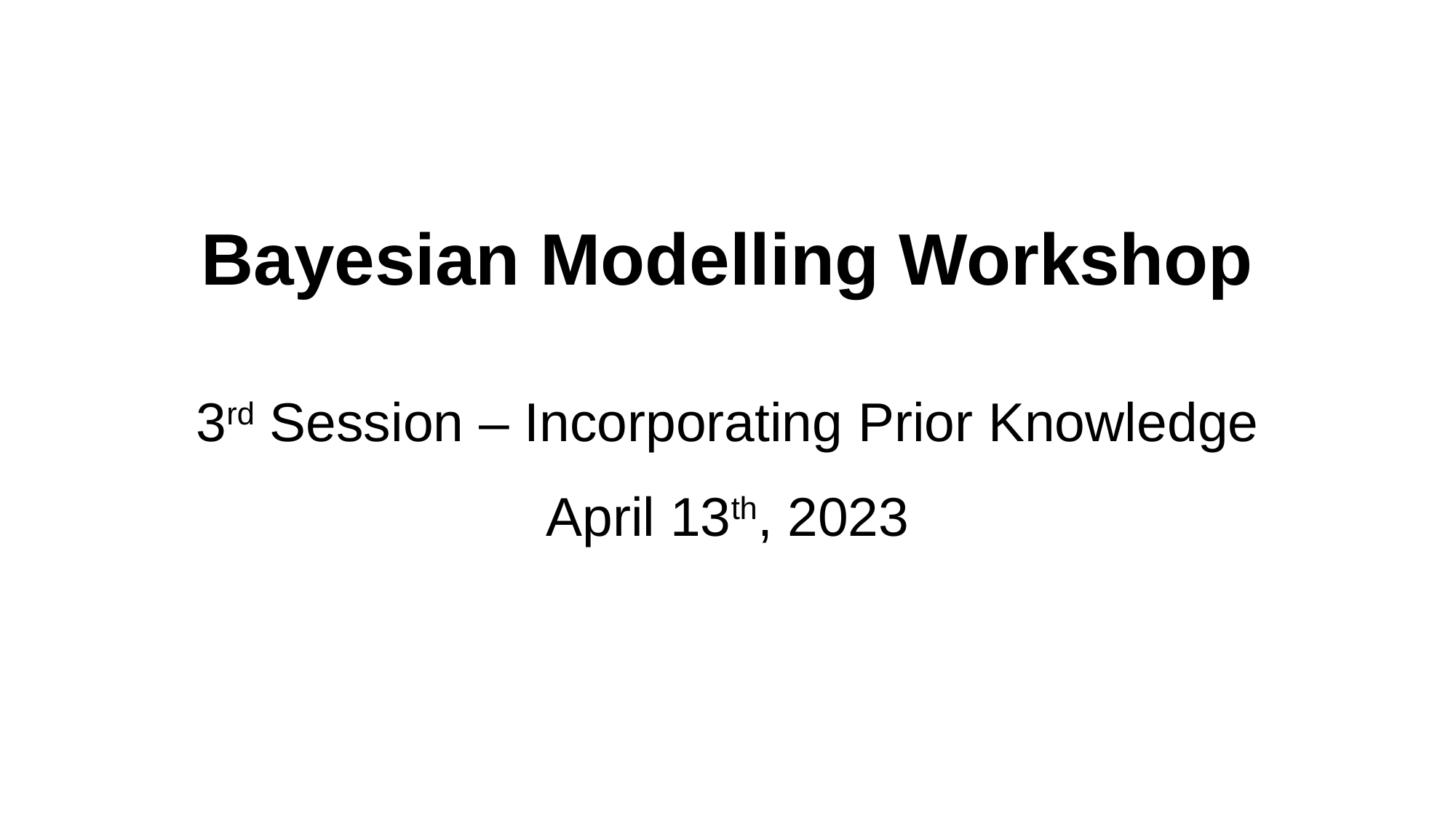

Bayesian Modelling Workshop

3rd Session – Incorporating Prior Knowledge

April 13th, 2023